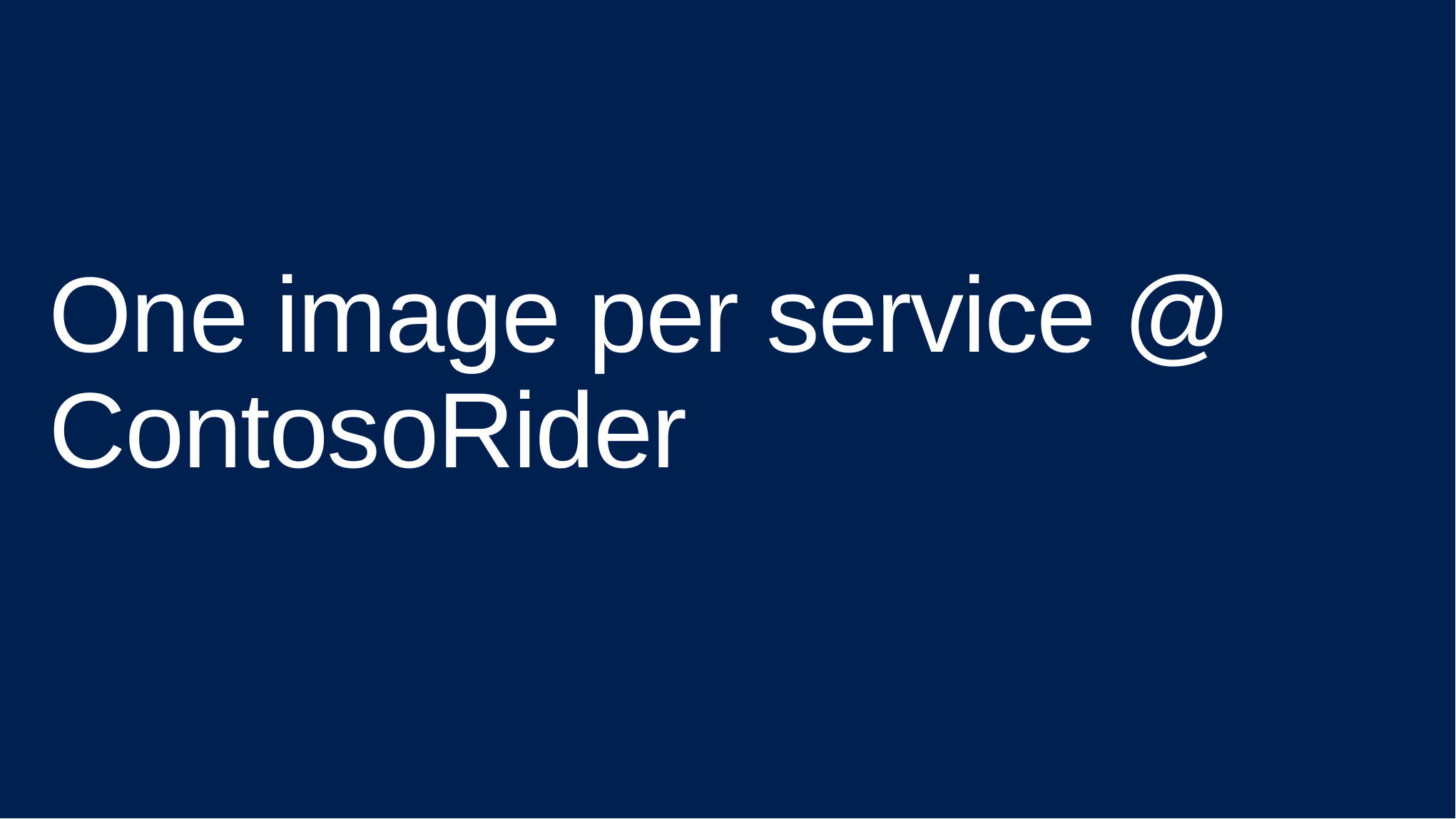

# One image per service @ ContosoRider